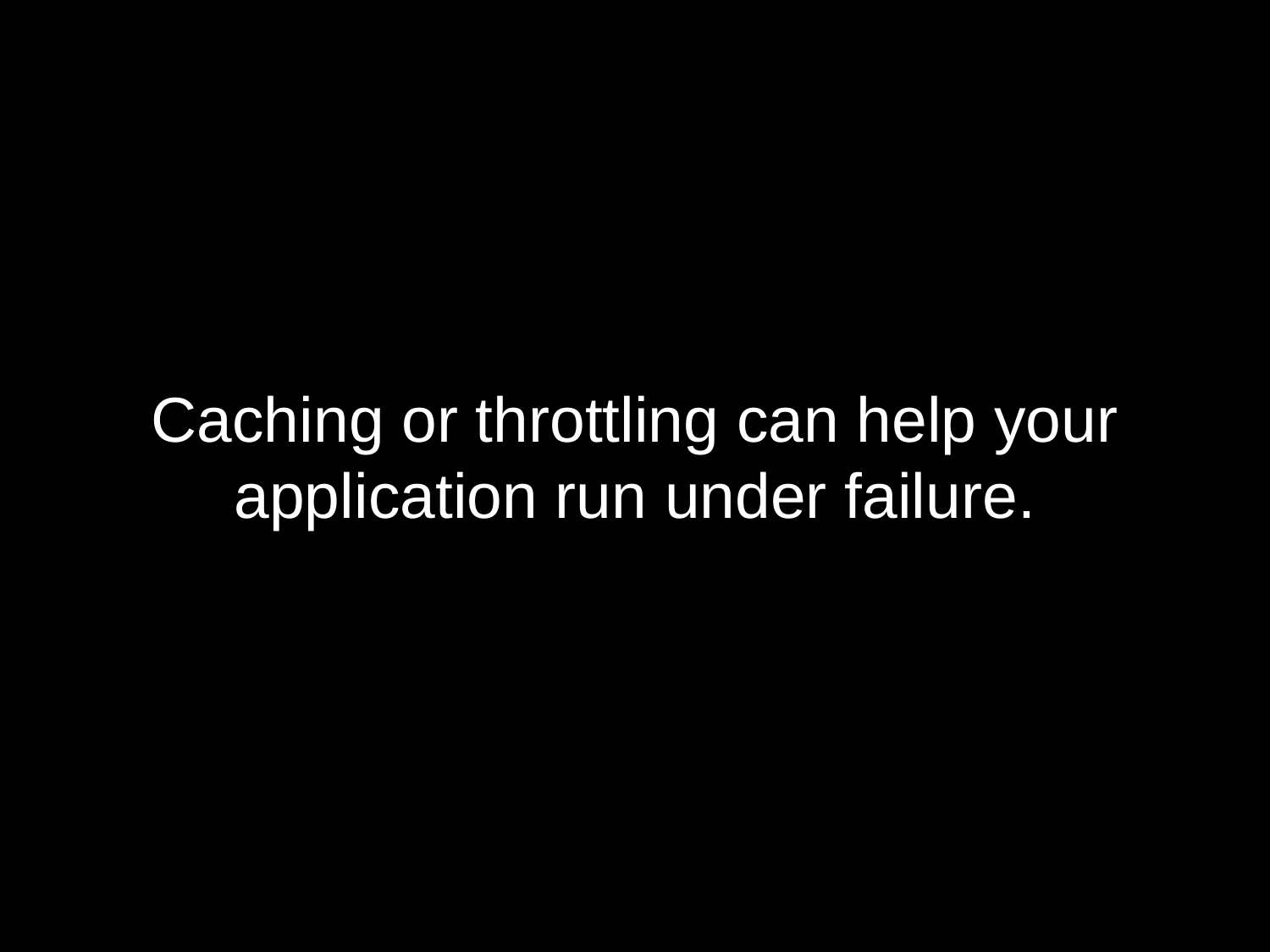

# Caching or throttling can help your application run under failure.